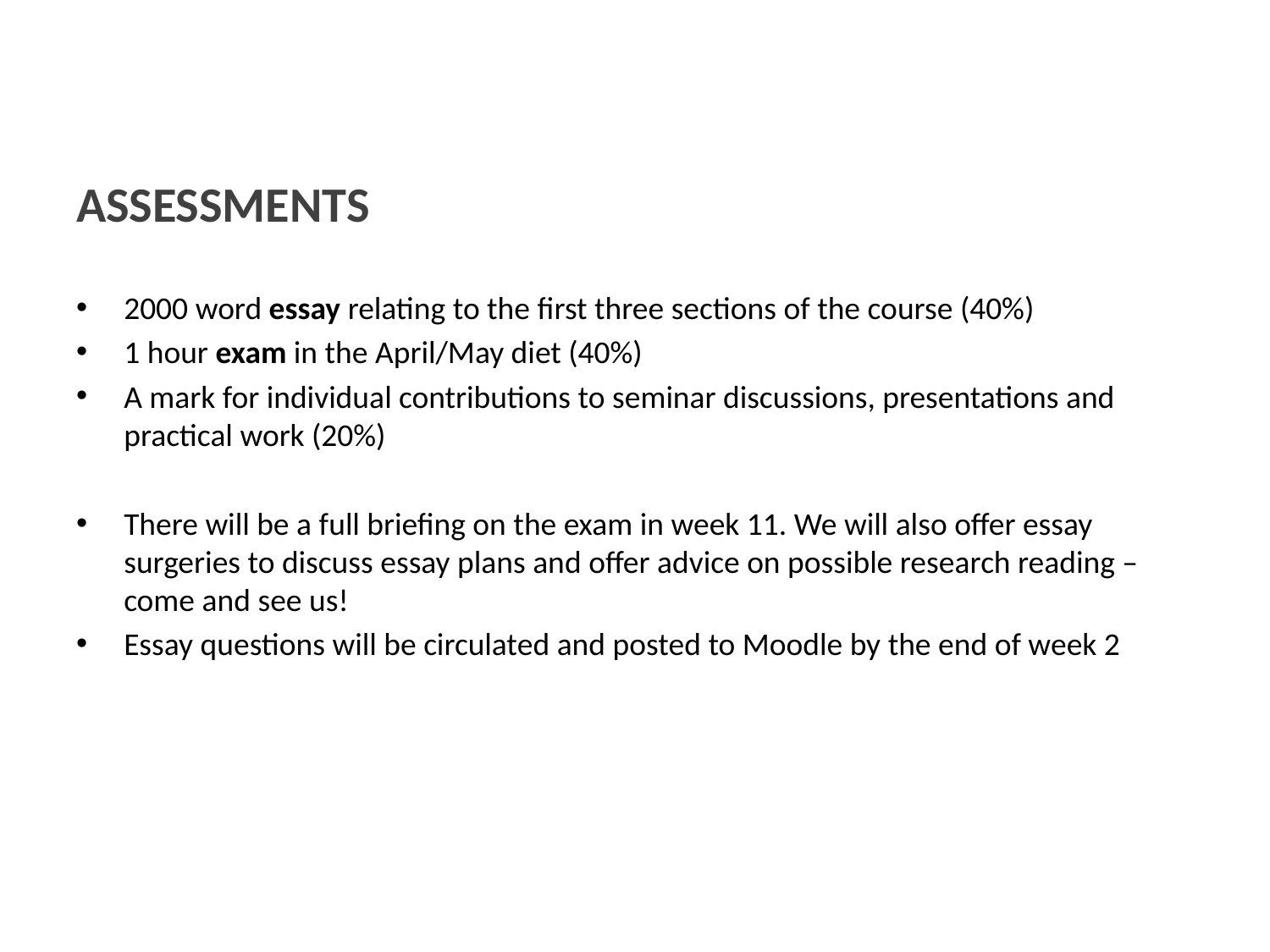

ASSESSMENTS

2000 word essay relating to the first three sections of the course (40%)
1 hour exam in the April/May diet (40%)
A mark for individual contributions to seminar discussions, presentations and practical work (20%)

There will be a full briefing on the exam in week 11. We will also offer essay surgeries to discuss essay plans and offer advice on possible research reading – come and see us!
Essay questions will be circulated and posted to Moodle by the end of week 2